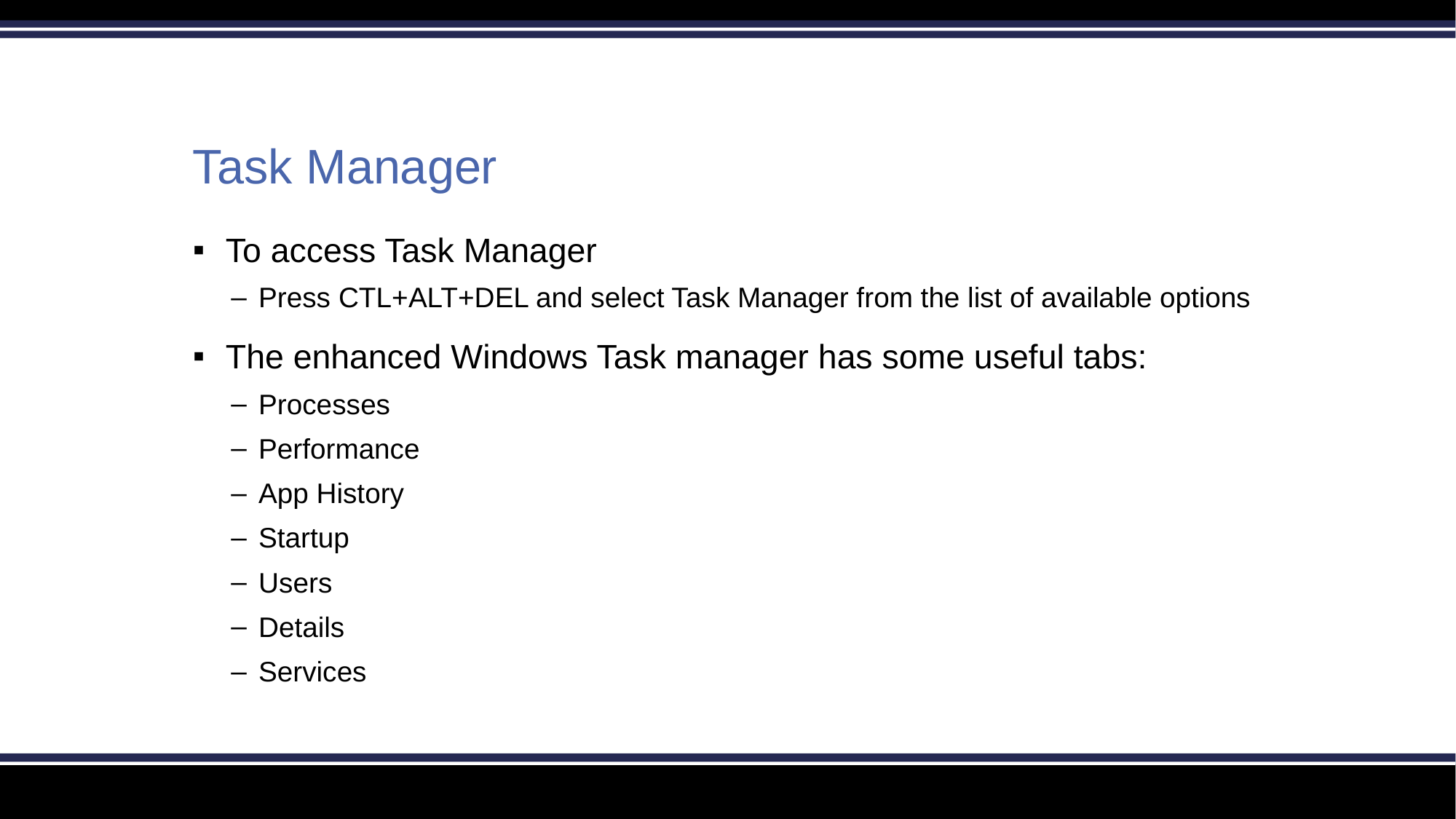

# Task Manager
To access Task Manager
Press CTL+ALT+DEL and select Task Manager from the list of available options
The enhanced Windows Task manager has some useful tabs:
Processes
Performance
App History
Startup
Users
Details
Services